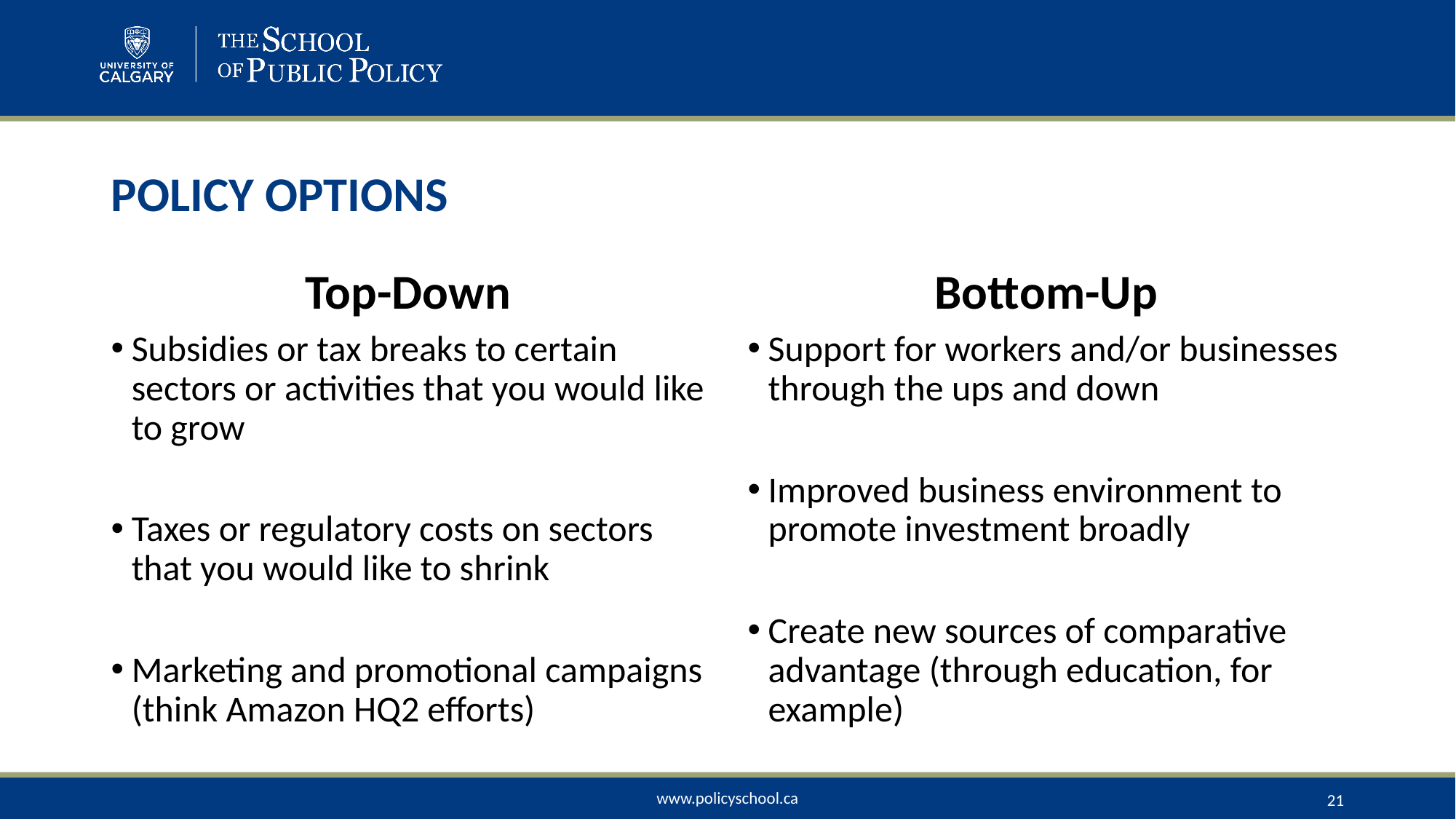

# Policy Options
Top-Down
Bottom-Up
Subsidies or tax breaks to certain sectors or activities that you would like to grow

Taxes or regulatory costs on sectors that you would like to shrink

Marketing and promotional campaigns (think Amazon HQ2 efforts)

Support for workers and/or businesses through the ups and down

Improved business environment to promote investment broadly

Create new sources of comparative advantage (through education, for example)

21